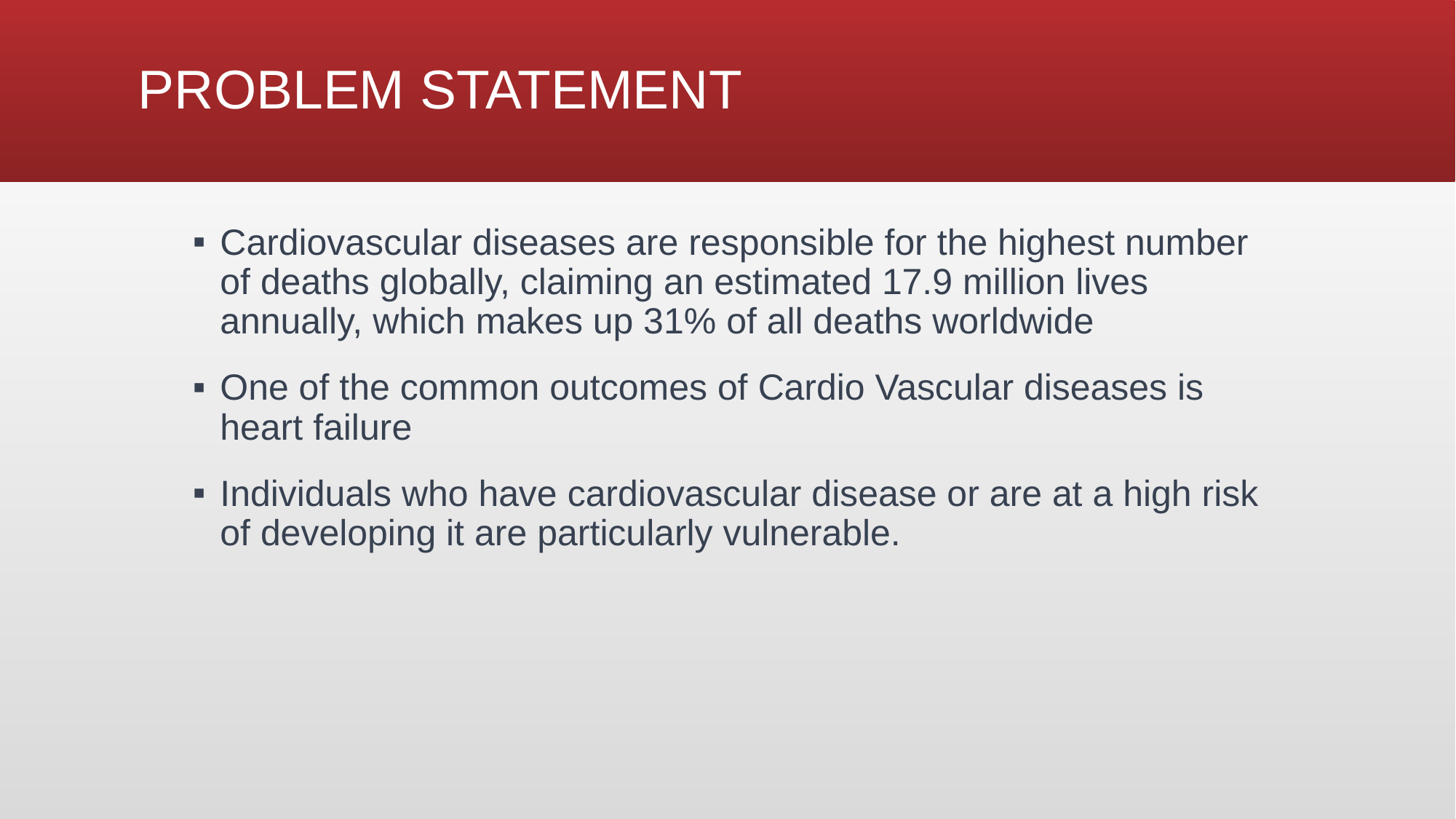

# PROBLEM STATEMENT
Cardiovascular diseases are responsible for the highest number of deaths globally, claiming an estimated 17.9 million lives annually, which makes up 31% of all deaths worldwide
One of the common outcomes of Cardio Vascular diseases is heart failure
Individuals who have cardiovascular disease or are at a high risk of developing it are particularly vulnerable.